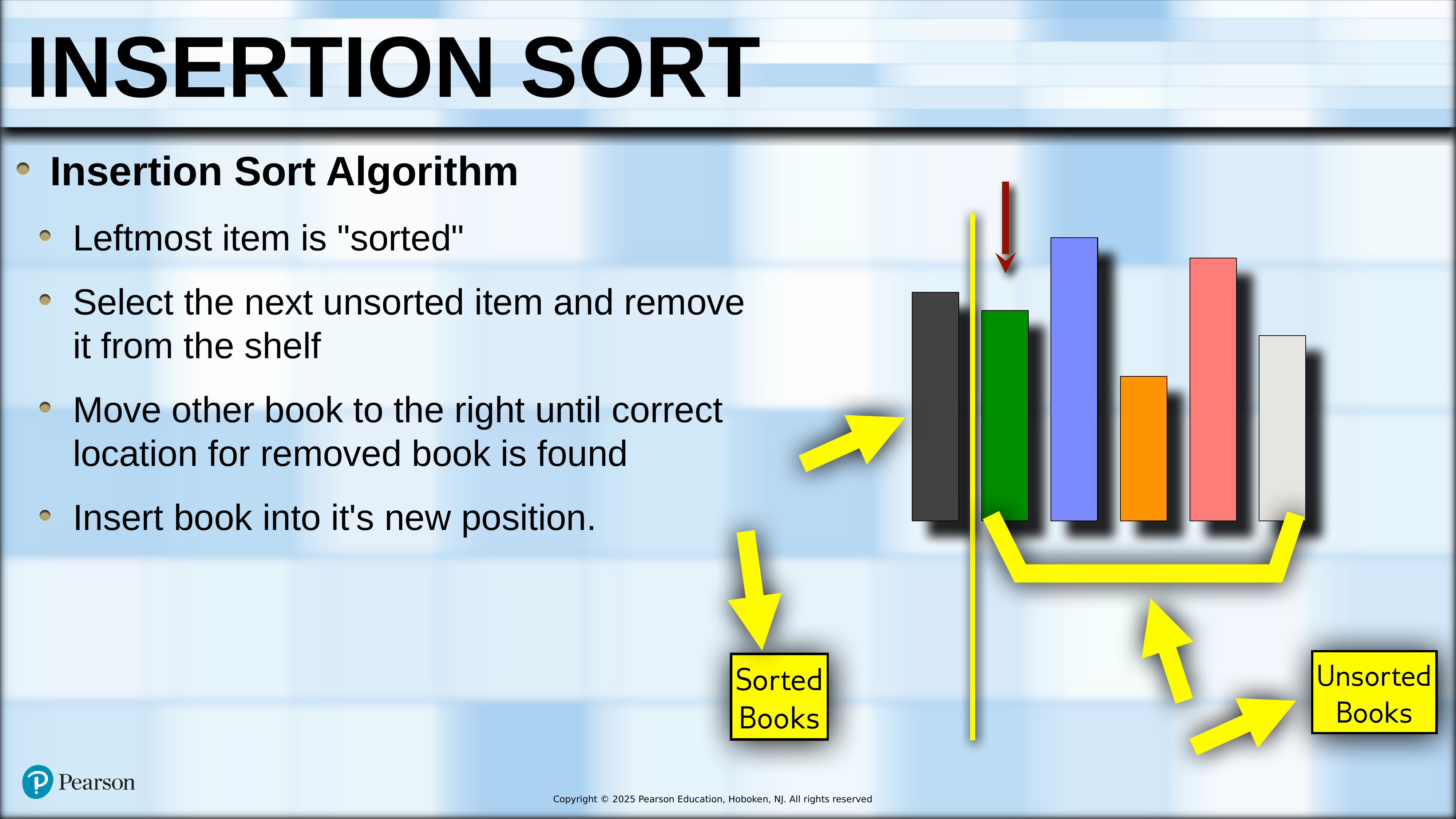

# Insertion Sort
Insertion Sort Algorithm
Leftmost item is "sorted"
Select the next unsorted item and remove it from the shelf
Move other book to the right until correct location for removed book is found
Insert book into it's new position.

Unsorted
Books
Sorted
Books